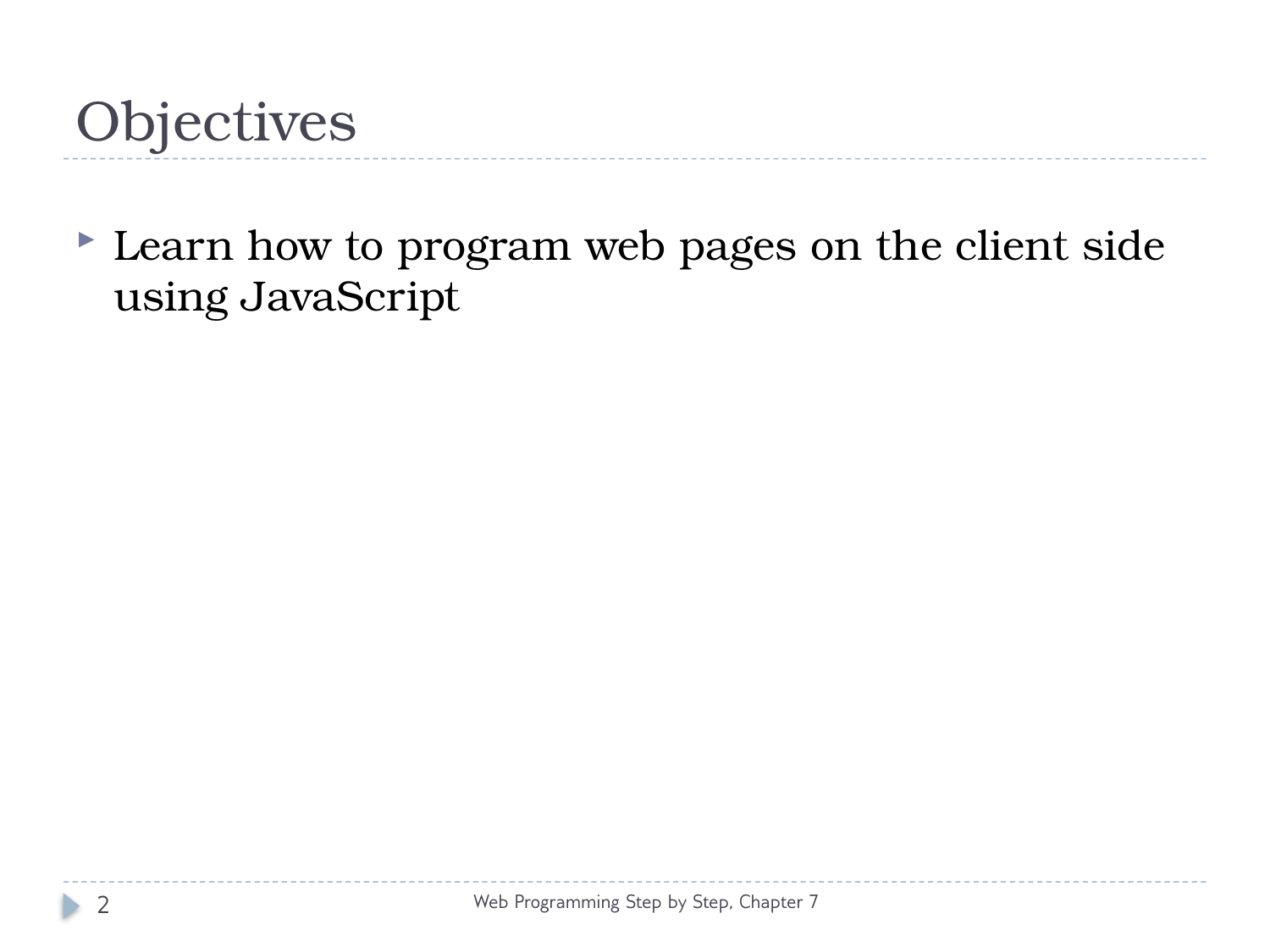

# Objectives
Learn how to program web pages on the client side using JavaScript
2
Web Programming Step by Step, Chapter 7